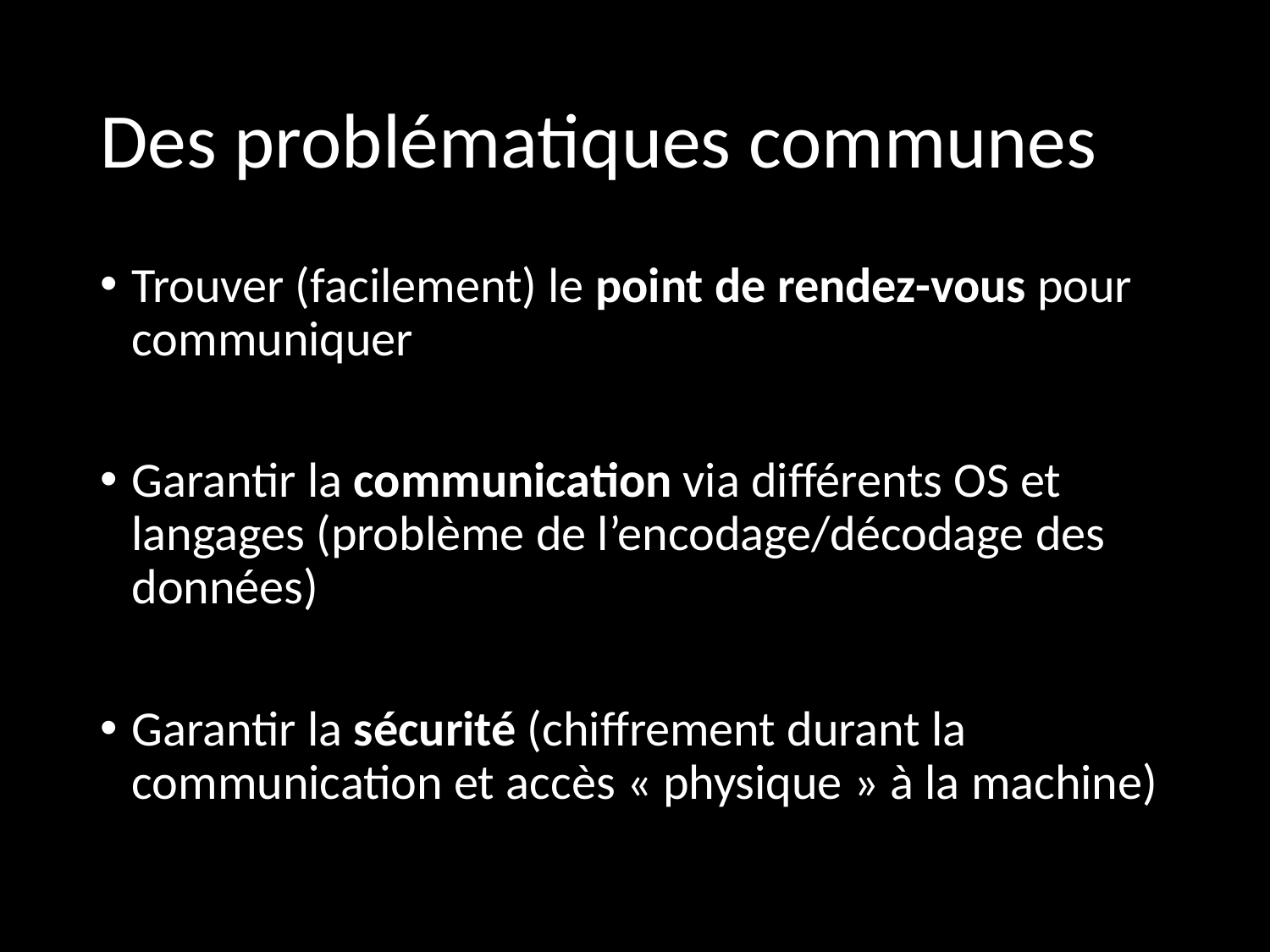

# Des problématiques communes
Trouver (facilement) le point de rendez-vous pour communiquer

Garantir la communication via différents OS et langages (problème de l’encodage/décodage des données)

Garantir la sécurité (chiffrement durant la communication et accès « physique » à la machine)